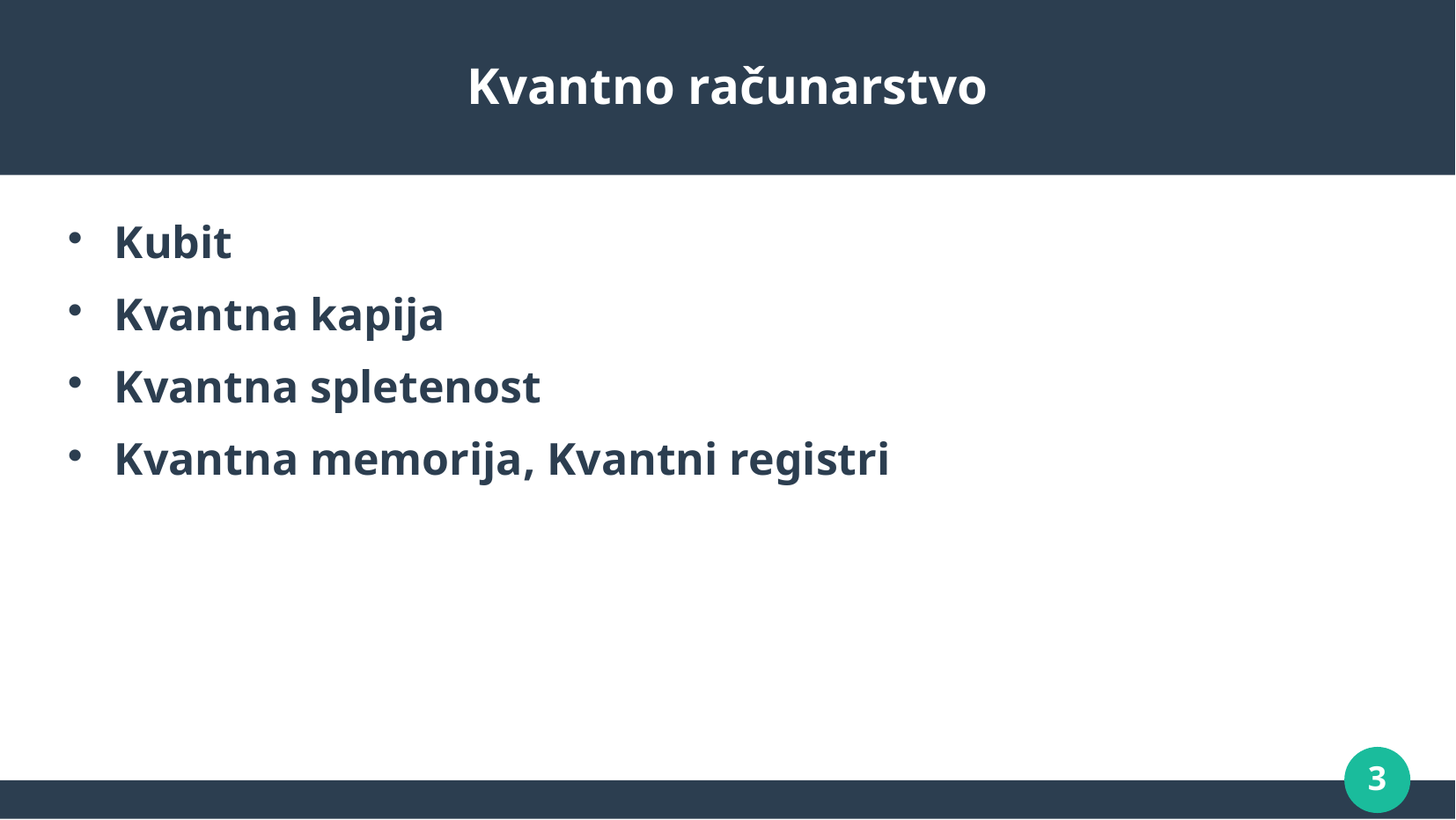

# Kvantno računarstvo
Kubit
Kvantna kapija
Kvantna spletenost
Kvantna memorija, Kvantni registri